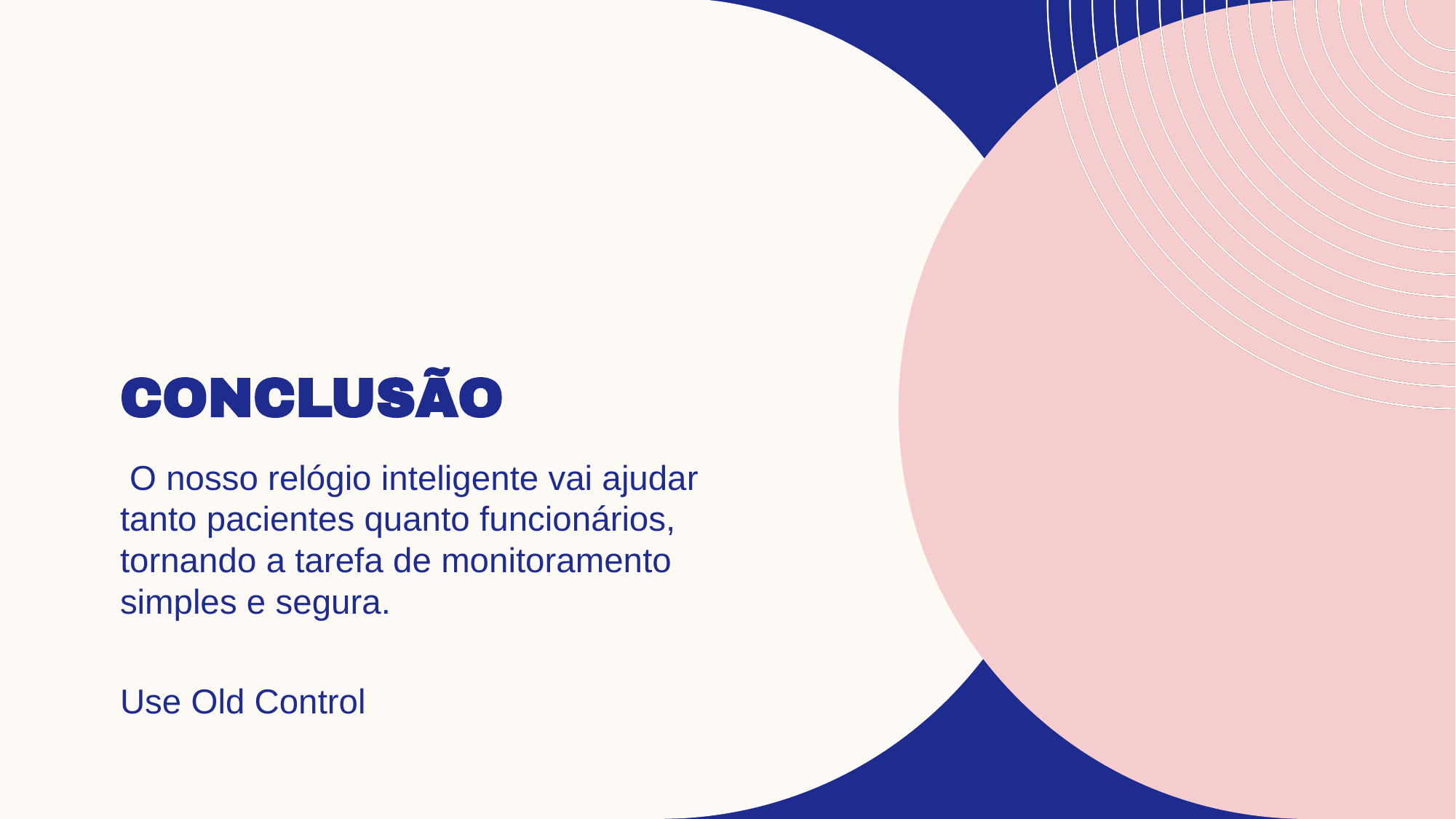

# Conclusão
 O nosso relógio inteligente vai ajudar tanto pacientes quanto funcionários, tornando a tarefa de monitoramento simples e segura.

Use Old Control